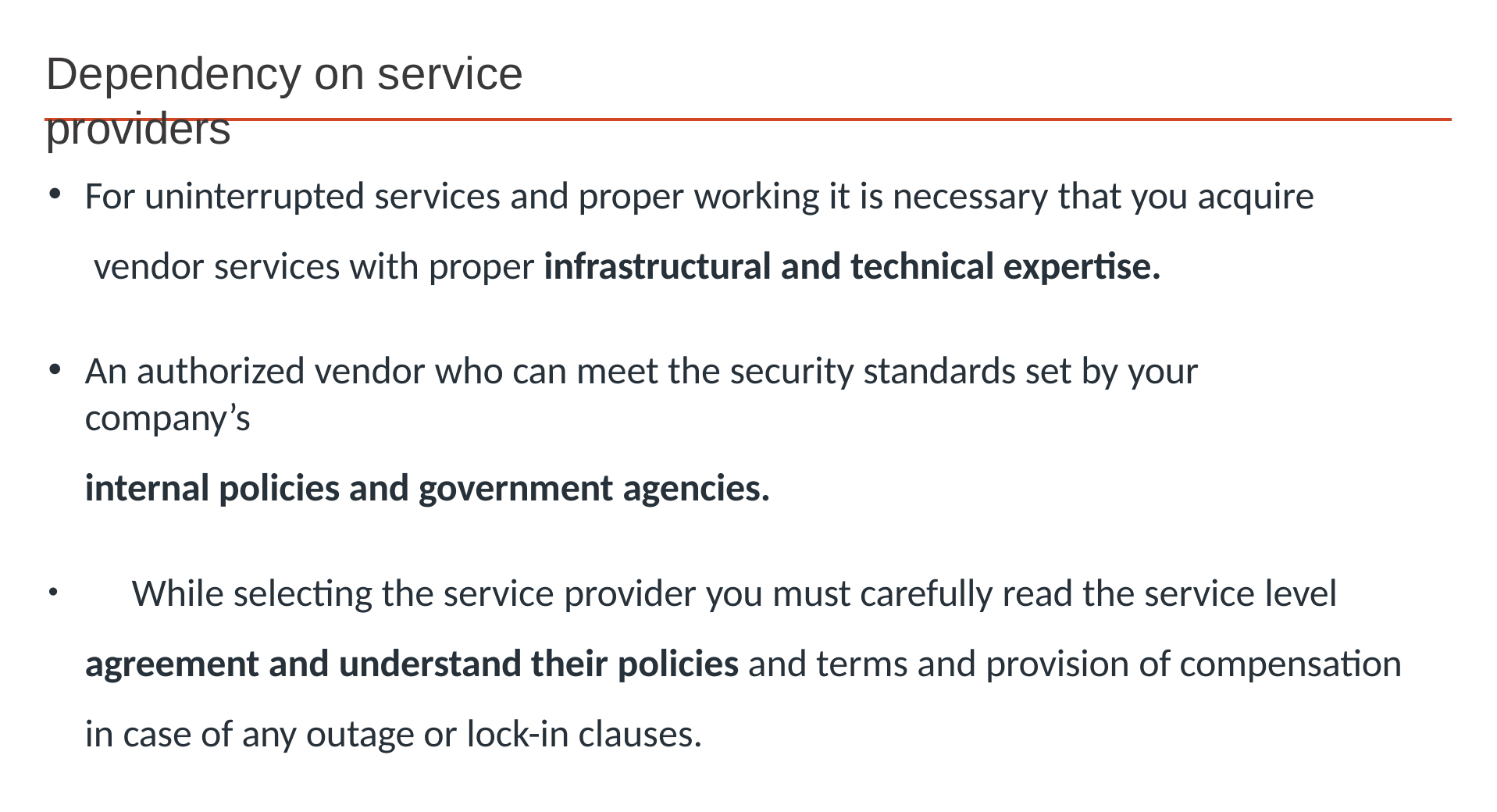

# Dependency on service providers
For uninterrupted services and proper working it is necessary that you acquire  vendor services with proper infrastructural and technical expertise.

An authorized vendor who can meet the security standards set by your company’s
internal policies and government agencies.

	While selecting the service provider you must carefully read the service level  agreement and understand their policies and terms and provision of compensation  in case of any outage or lock-in clauses.